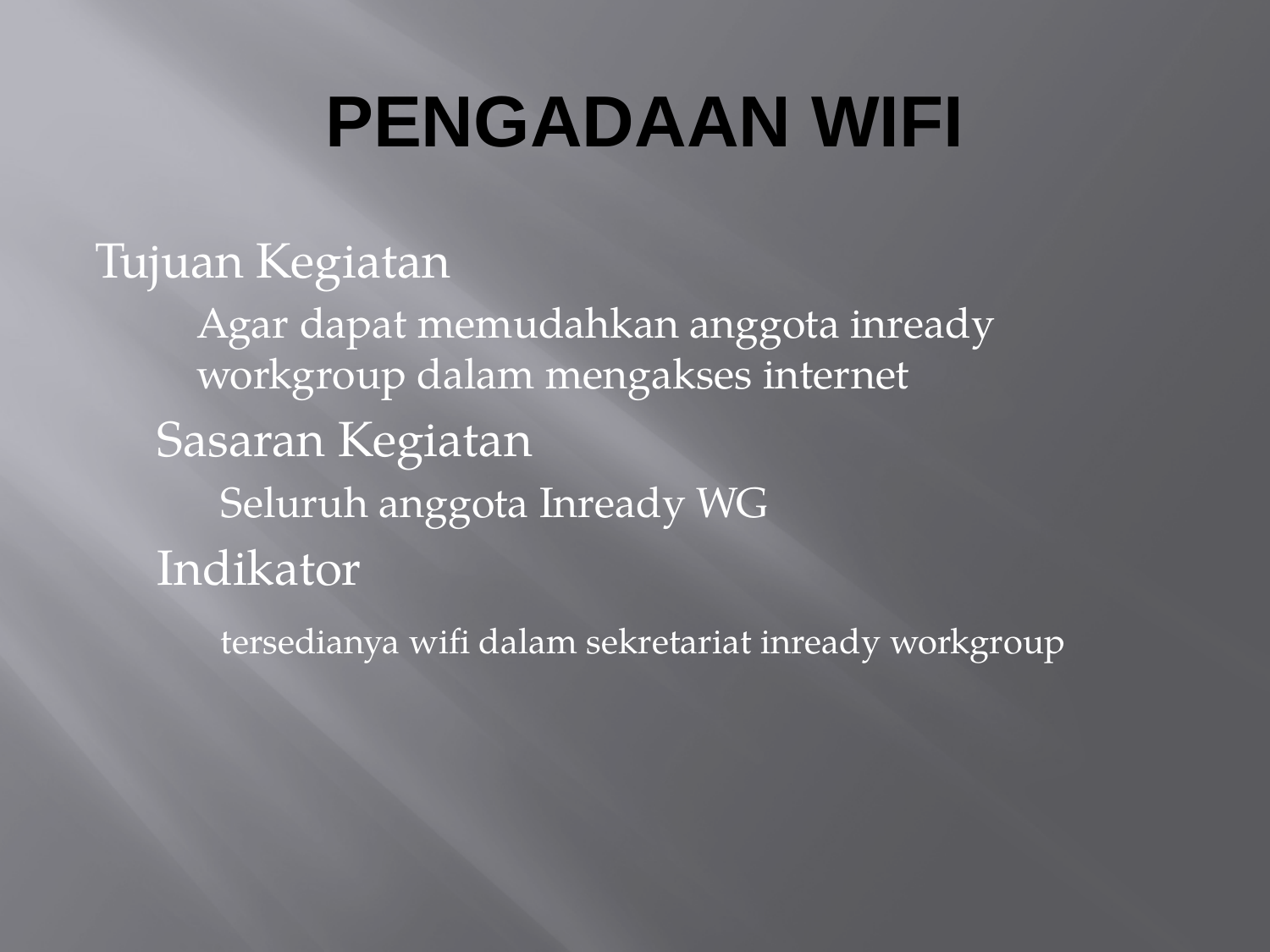

# PENGADAAN WIFI
Tujuan Kegiatan
	Agar dapat memudahkan anggota inready workgroup dalam mengakses internet
Sasaran Kegiatan
	Seluruh anggota Inready WG
Indikator
	tersedianya wifi dalam sekretariat inready workgroup